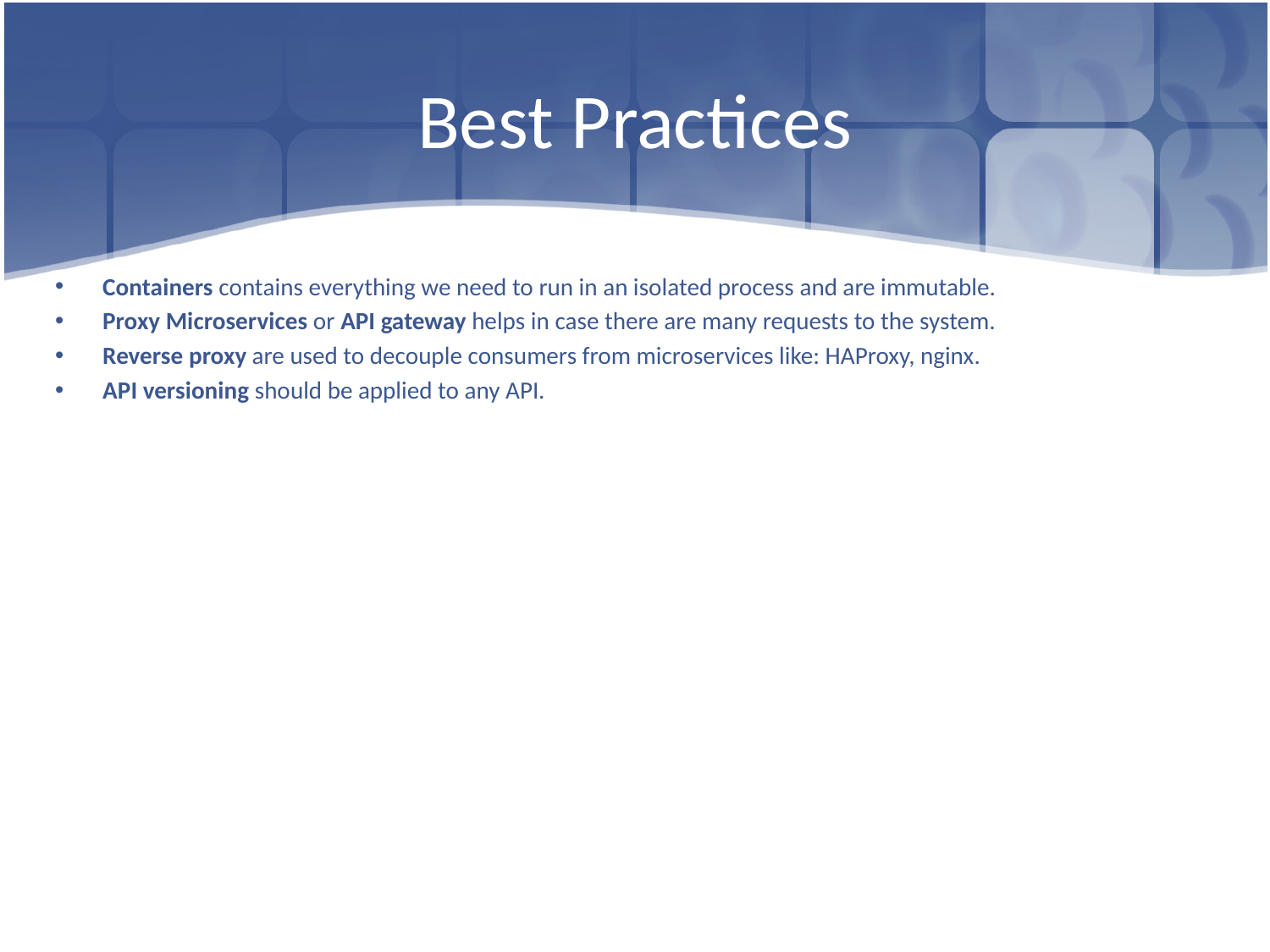

# Best Practices
Containers contains everything we need to run in an isolated process and are immutable.
Proxy Microservices or API gateway helps in case there are many requests to the system.
Reverse proxy are used to decouple consumers from microservices like: HAProxy, nginx.
API versioning should be applied to any API.